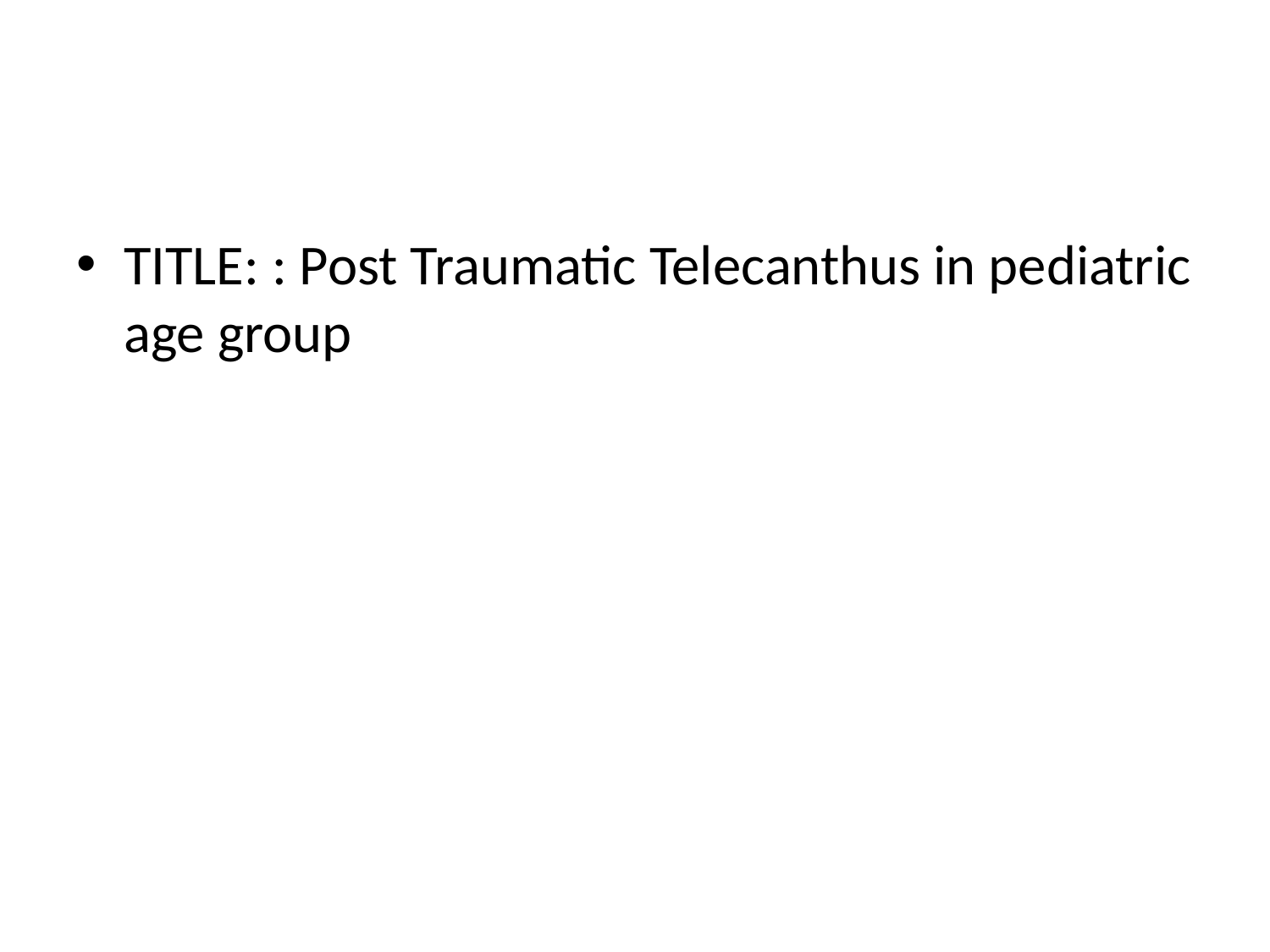

#
TITLE: : Post Traumatic Telecanthus in pediatric age group